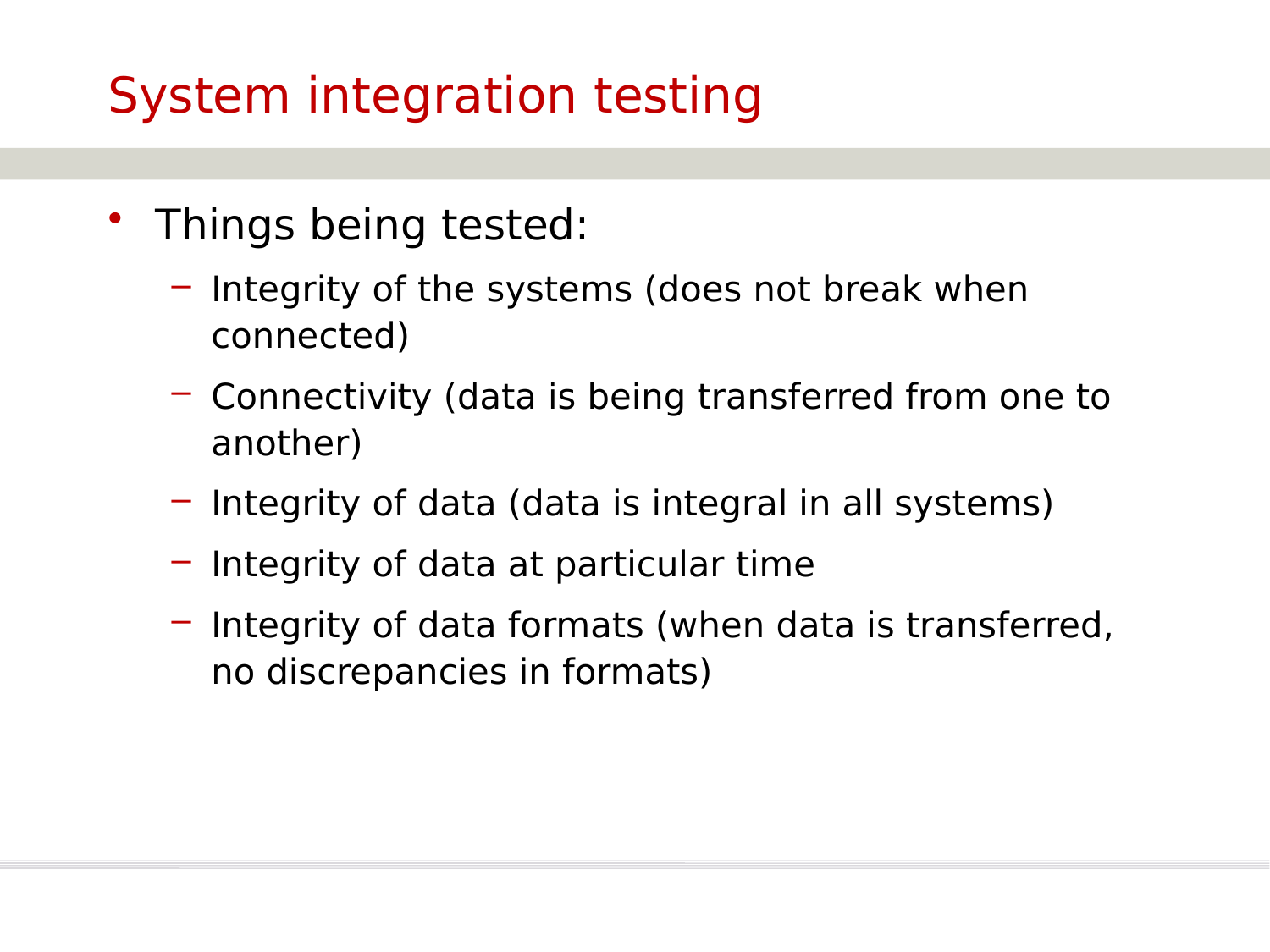

System integration testing
Things being tested:
Integrity of the systems (does not break when connected)
Connectivity (data is being transferred from one to another)
Integrity of data (data is integral in all systems)
Integrity of data at particular time
Integrity of data formats (when data is transferred, no discrepancies in formats)